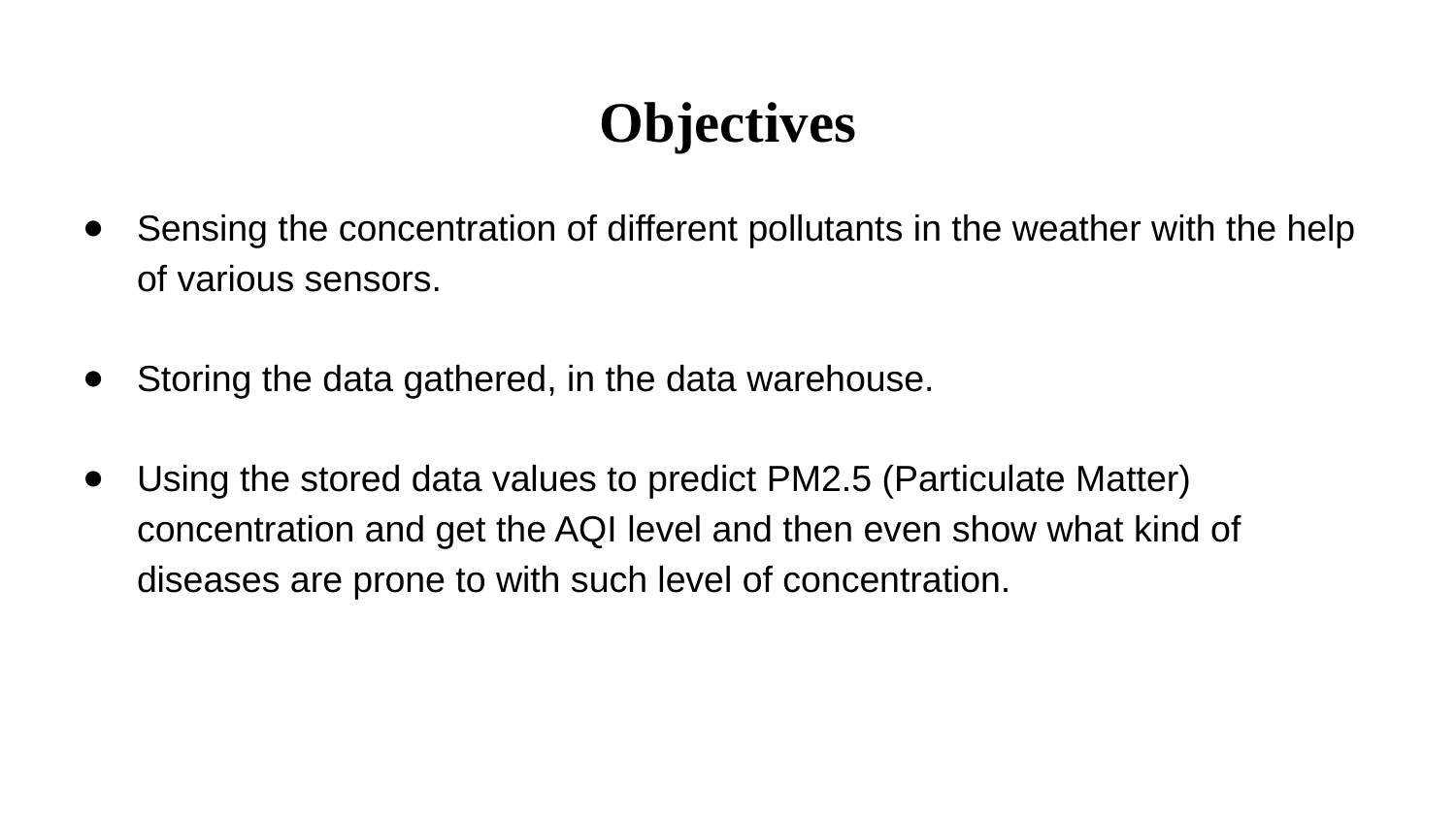

# Objectives
Sensing the concentration of different pollutants in the weather with the help of various sensors.

Storing the data gathered, in the data warehouse.

Using the stored data values to predict PM2.5 (Particulate Matter) concentration and get the AQI level and then even show what kind of diseases are prone to with such level of concentration.